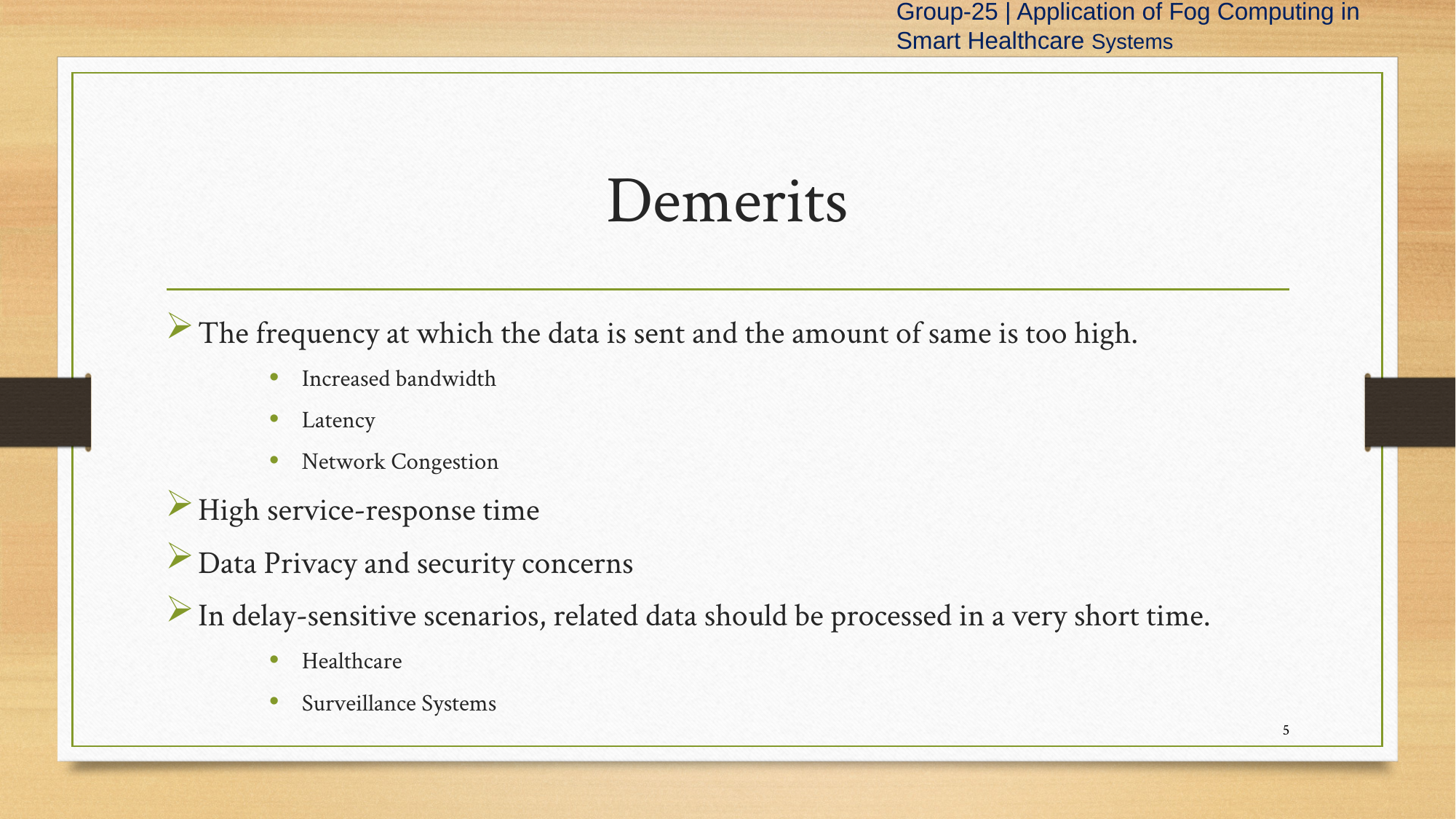

Group-25 | Application of Fog Computing in Smart Healthcare Systems
# Demerits
The frequency at which the data is sent and the amount of same is too high.
Increased bandwidth
Latency
Network Congestion
High service-response time
Data Privacy and security concerns
In delay-sensitive scenarios, related data should be processed in a very short time.
Healthcare
Surveillance Systems

5